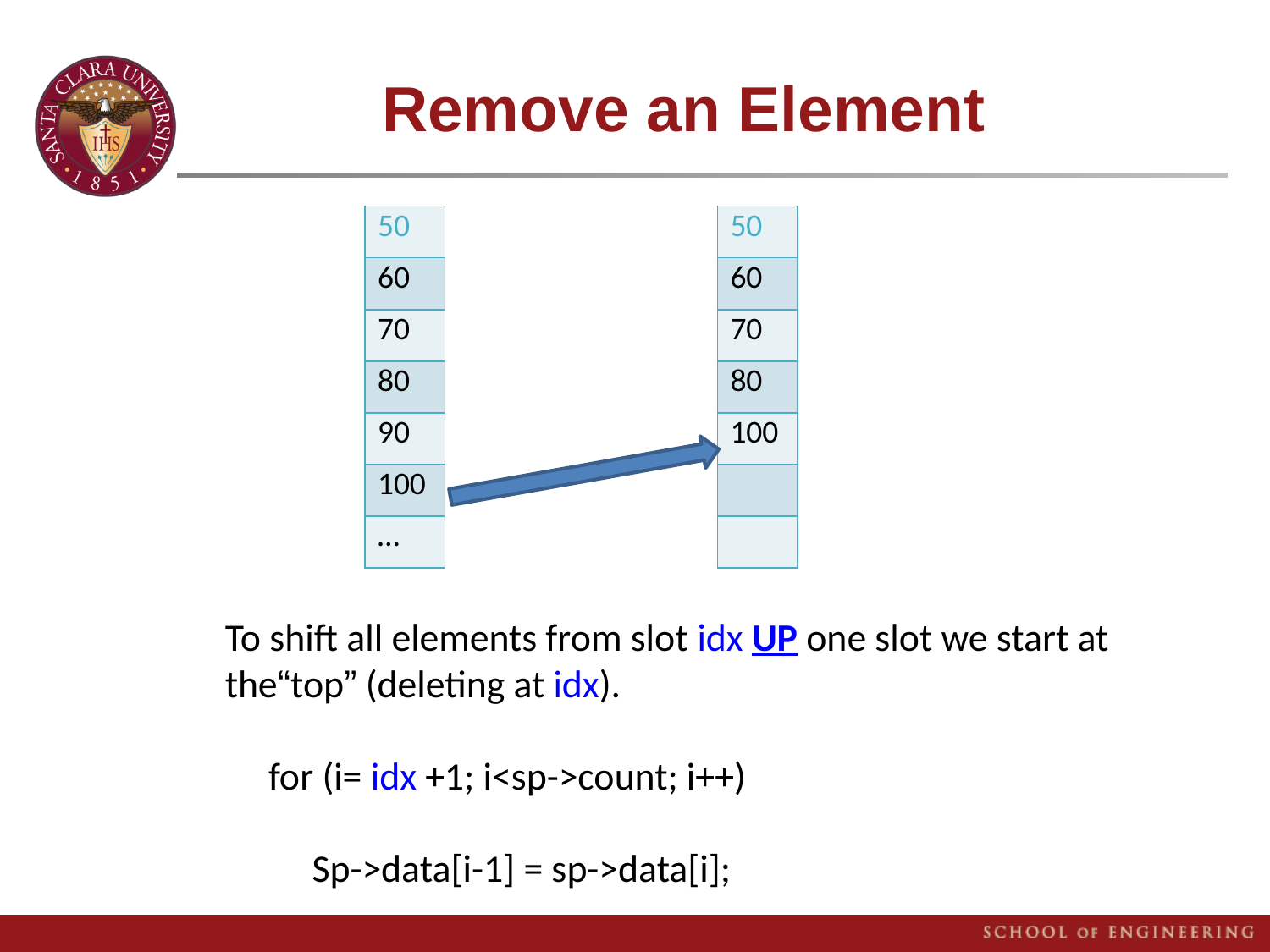

# Remove an Element
| 50 |
| --- |
| 60 |
| 70 |
| 80 |
| 90 |
| 100 |
| … |
| 50 |
| --- |
| 60 |
| 70 |
| 80 |
| 100 |
|  |
|  |

To shift all elements from slot idx UP one slot we start at the“top” (deleting at idx).
for (i= idx +1; i<sp->count; i++)
Sp->data[i-1] = sp->data[i];